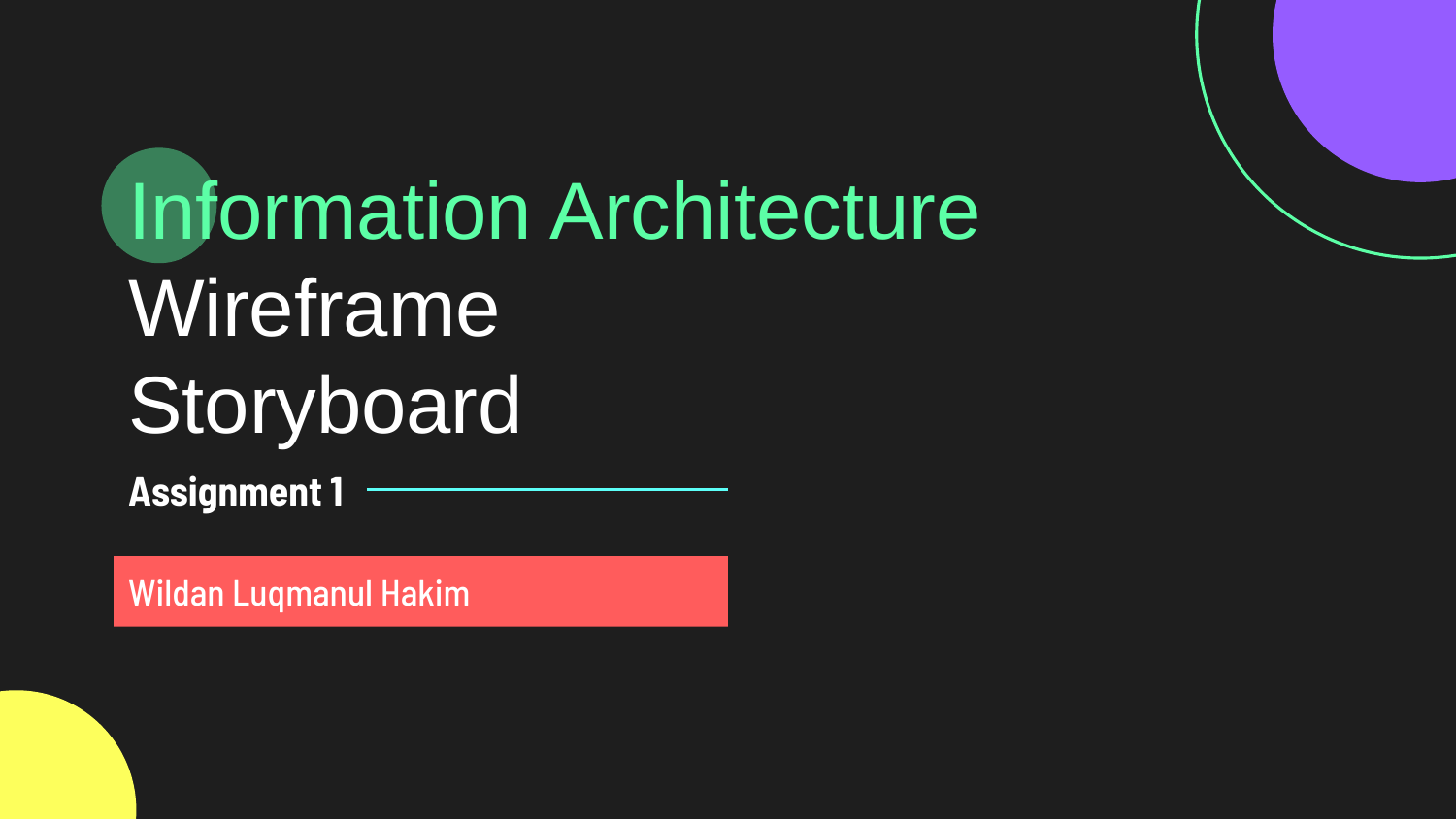

# Information Architecture Wireframe Storyboard

Assignment 1
Wildan Luqmanul Hakim